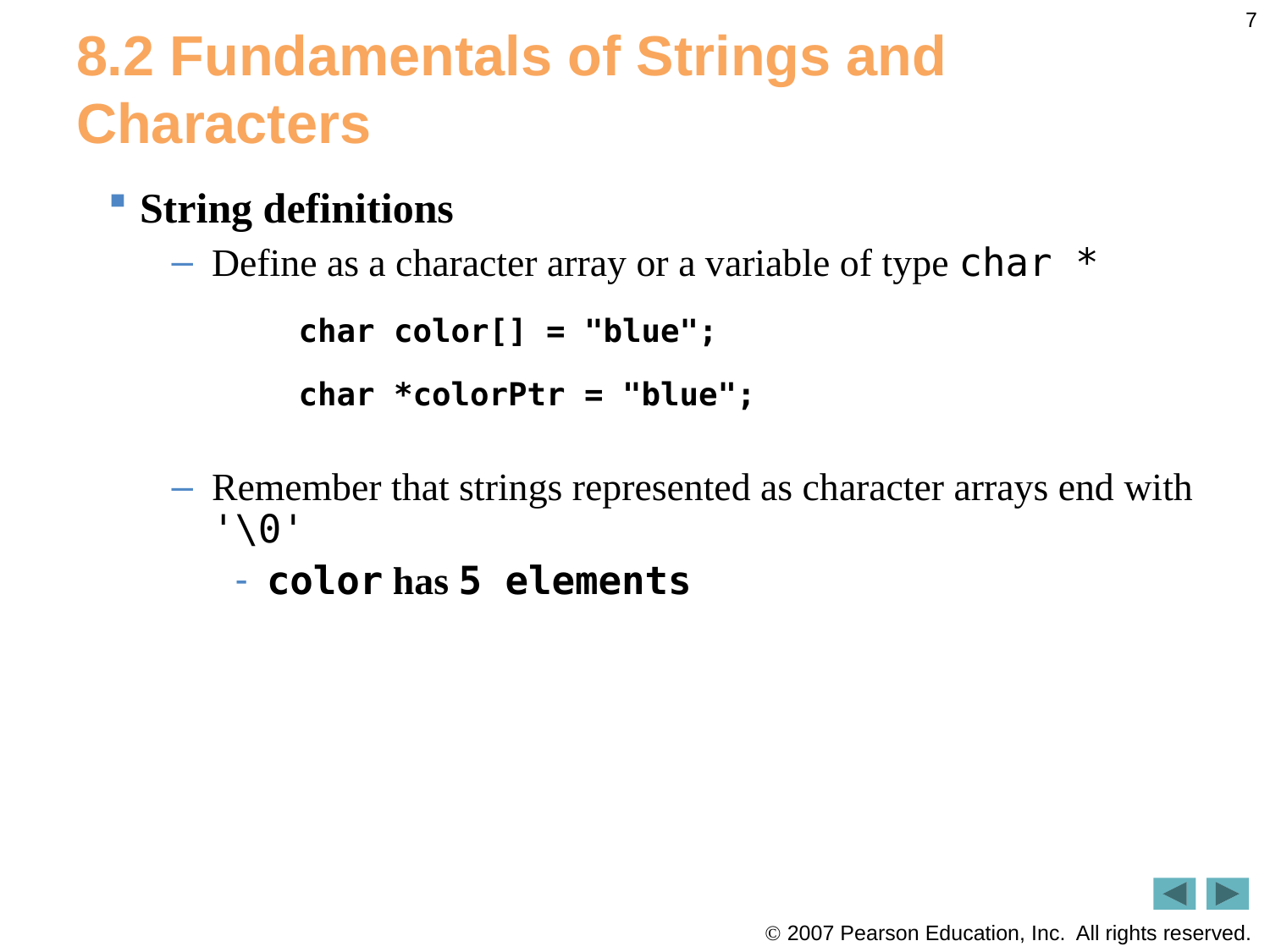

7
# 8.2 Fundamentals of Strings and Characters
String definitions
Define as a character array or a variable of type char *
char color[] = "blue";
char *colorPtr = "blue";

Remember that strings represented as character arrays end with '\0'
color has 5 elements